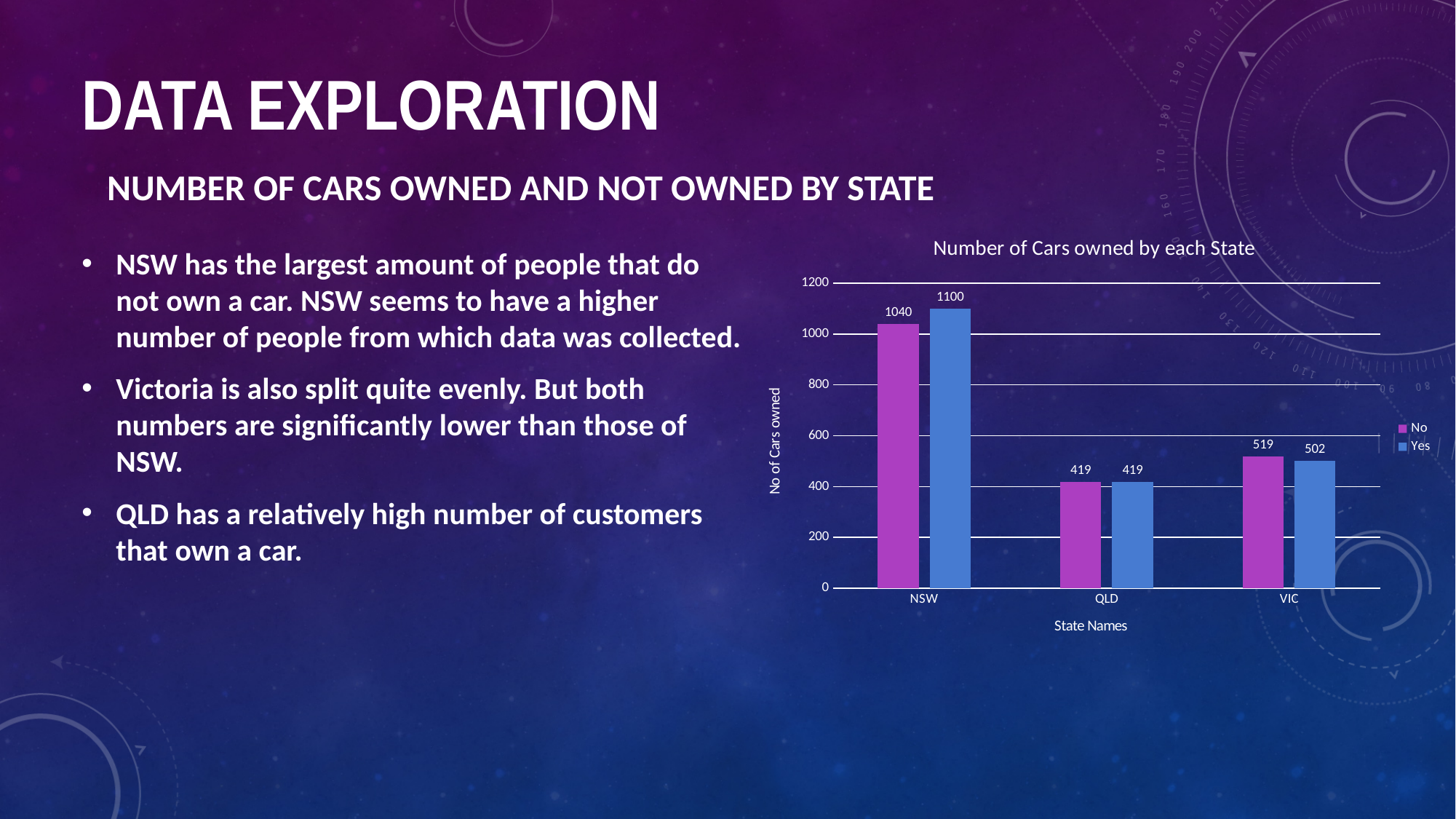

Data Exploration
Number of cars owned and not owned by state

### Chart: Number of Cars owned by each State

| Category | No | Yes |
|---|---|---|
| NSW | 1040.0 | 1100.0 |
| QLD | 419.0 | 419.0 |
| VIC | 519.0 | 502.0 |
NSW has the largest amount of people that do not own a car. NSW seems to have a higher number of people from which data was collected.
Victoria is also split quite evenly. But both numbers are significantly lower than those of NSW.
QLD has a relatively high number of customers that own a car.